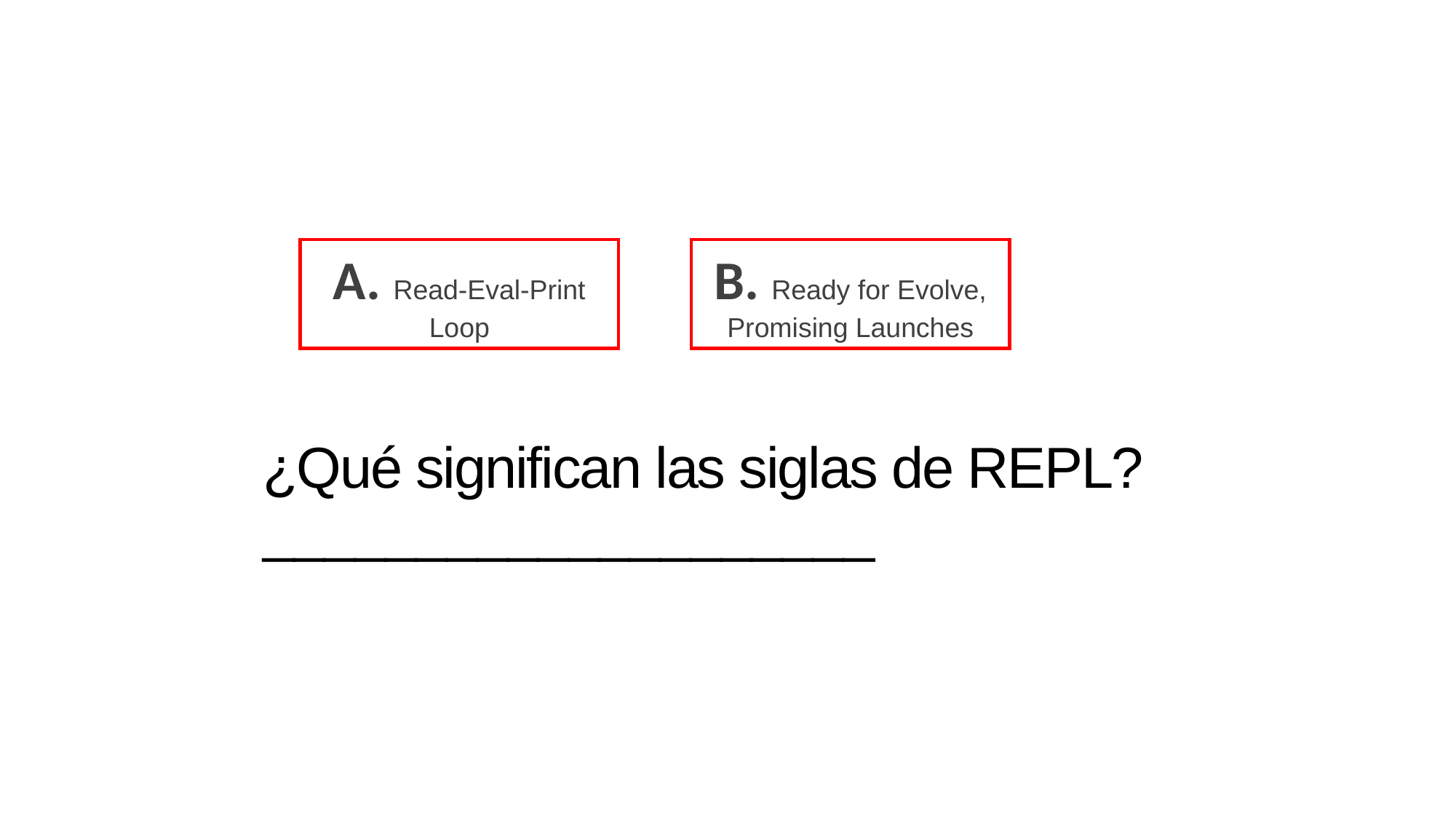

A. Read-Eval-Print Loop
B. Ready for Evolve, Promising Launches
# ¿Qué significan las siglas de REPL? ____________________